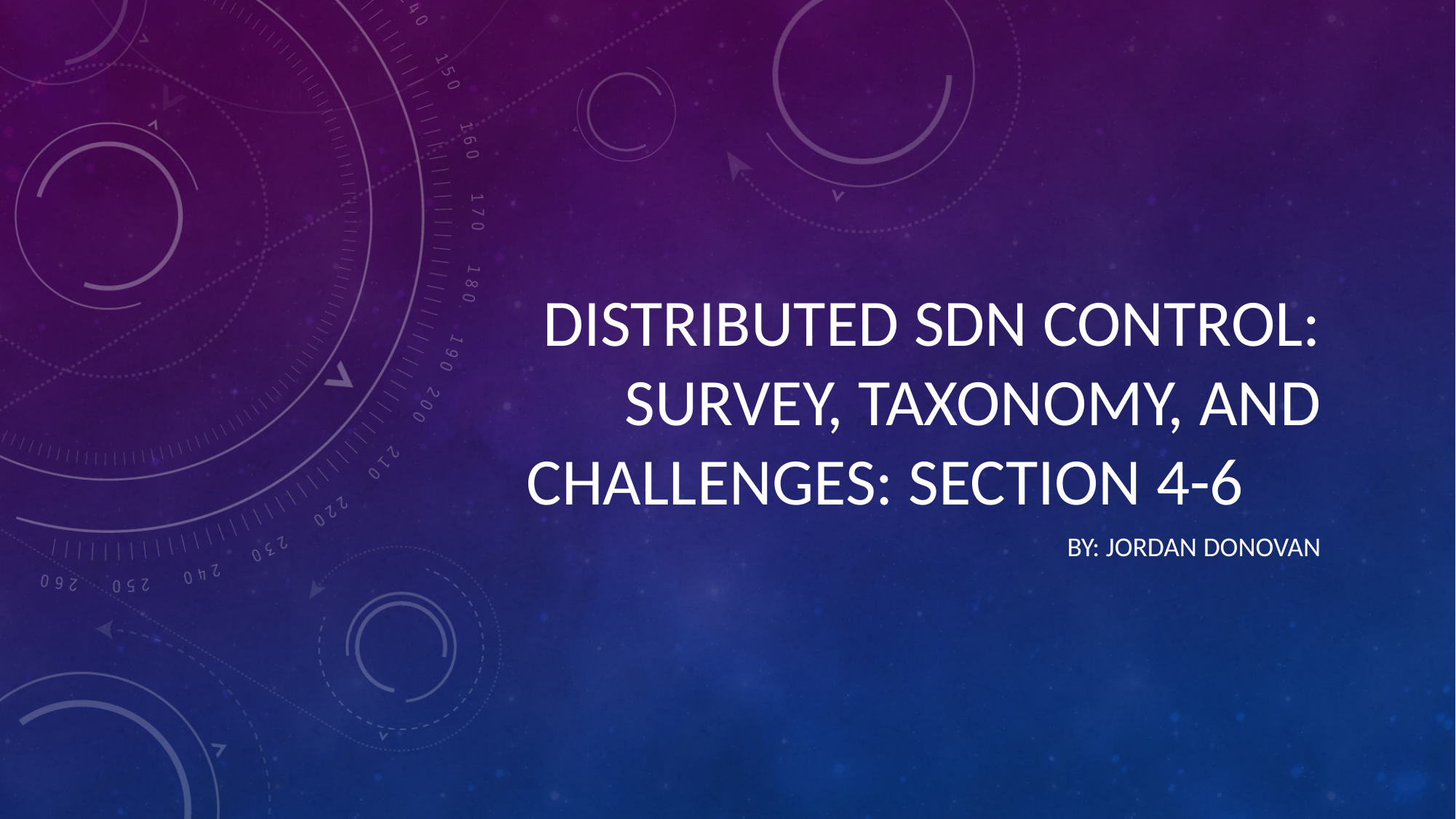

# Distributed SDN Control: Survey, Taxonomy, and Challenges: Section 4-6
By: Jordan Donovan